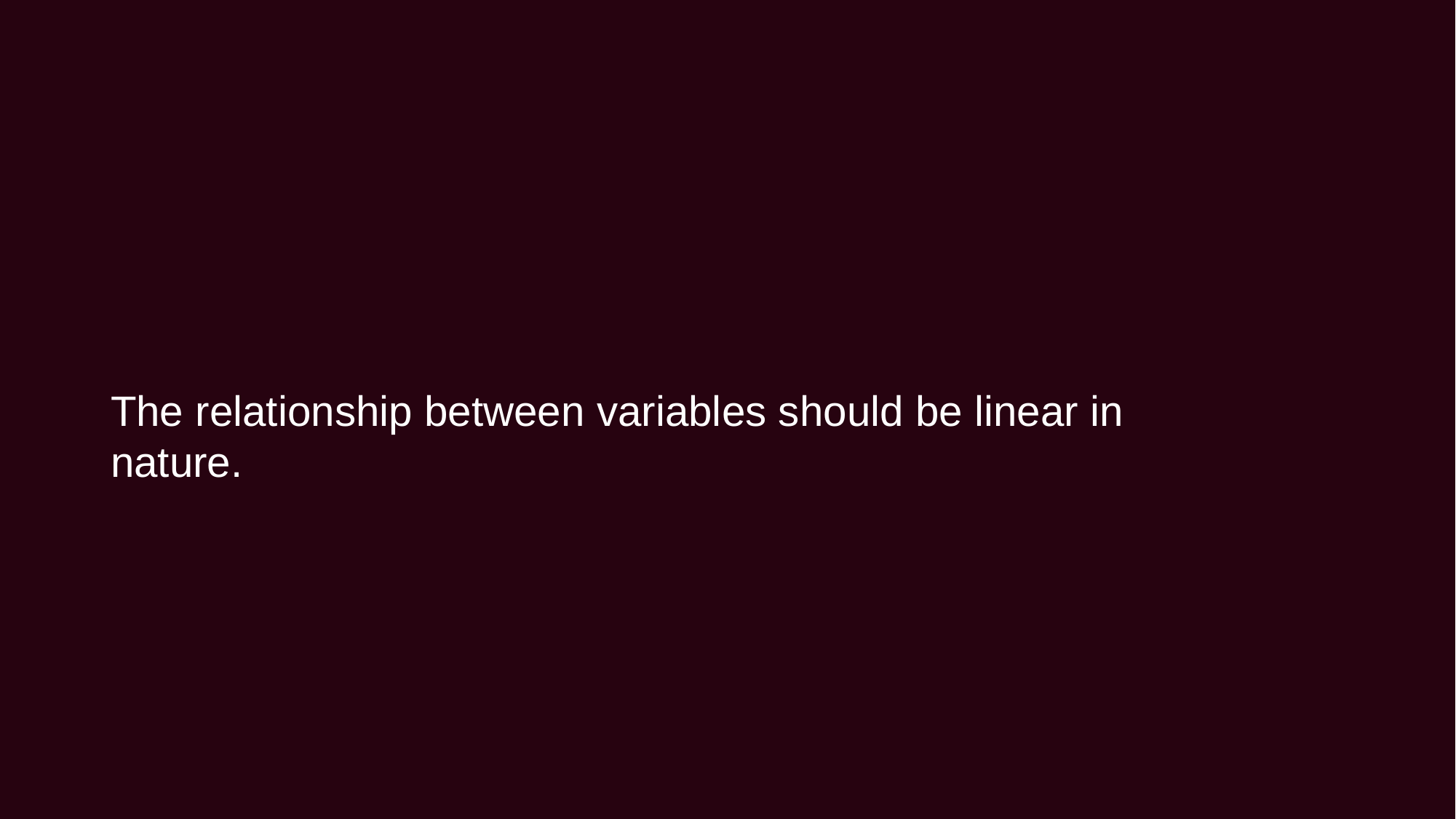

#
The relationship between variables should be linear in nature.